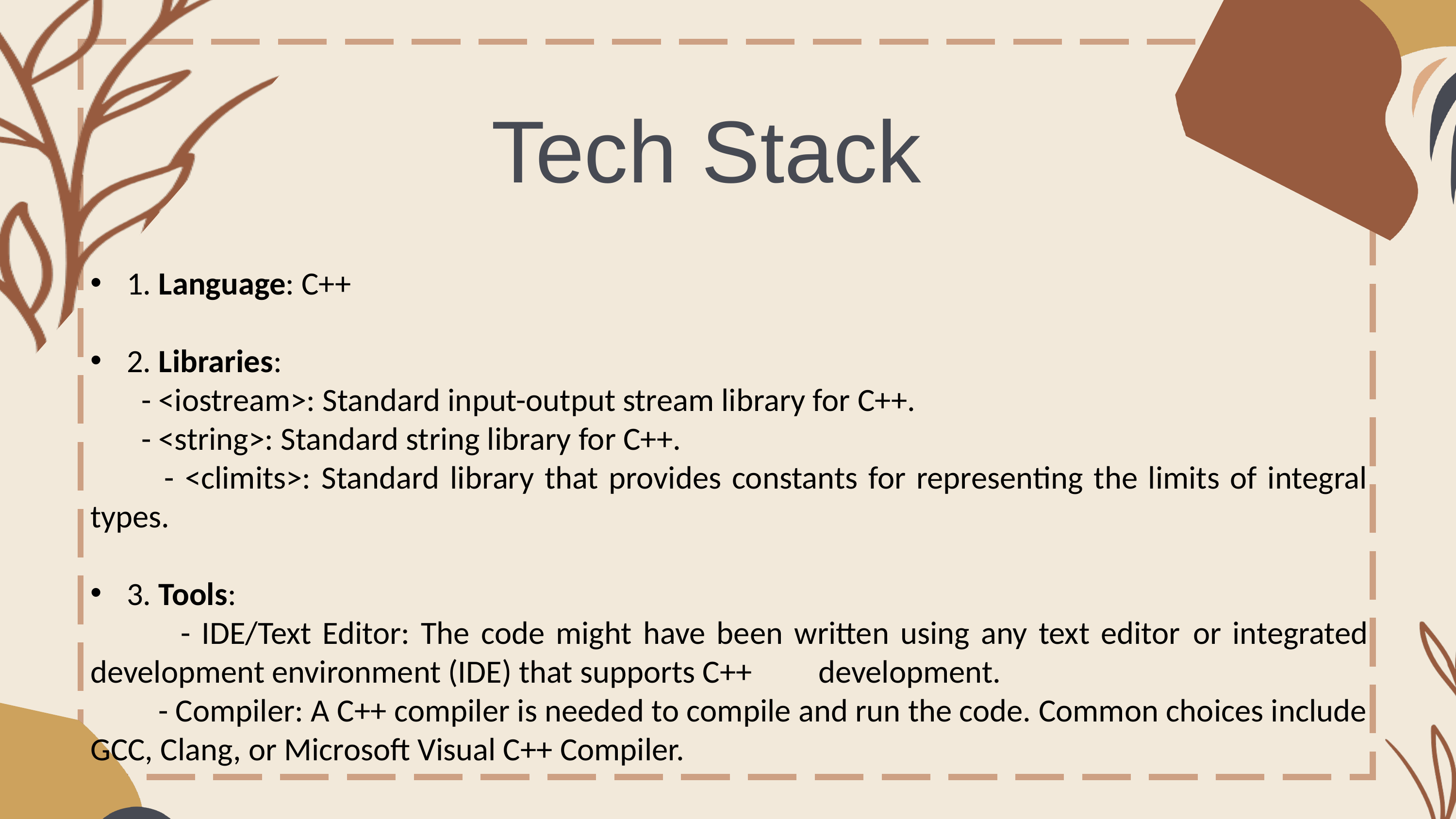

Tech Stack
1. Language: C++

2. Libraries:
       - <iostream>: Standard input-output stream library for C++.
       - <string>: Standard string library for C++.
       - <climits>: Standard library that provides constants for representing the limits of integral types.

3. Tools:
        - IDE/Text Editor: The code might have been written using any text editor 	or integrated development environment (IDE) that supports C++ 	development.
         - Compiler: A C++ compiler is needed to compile and run the code. Common choices include GCC, Clang, or Microsoft Visual C++ Compiler.
01
03
02
04